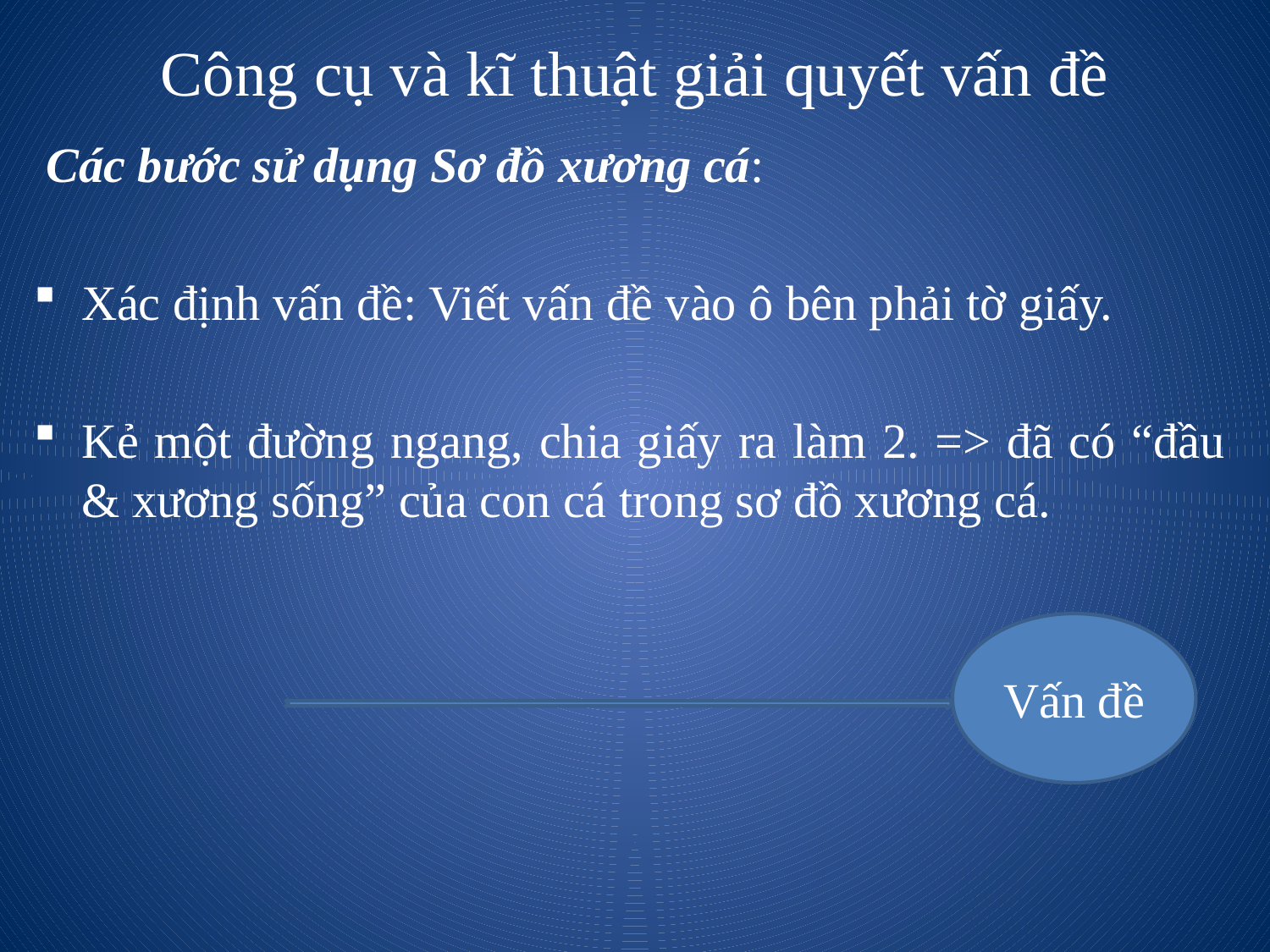

# Công cụ và kĩ thuật giải quyết vấn đề
 Các bước sử dụng Sơ đồ xương cá:

Xác định vấn đề: Viết vấn đề vào ô bên phải tờ giấy.

Kẻ một đường ngang, chia giấy ra làm 2. => đã có “đầu & xương sống” của con cá trong sơ đồ xương cá.

Vấn đề